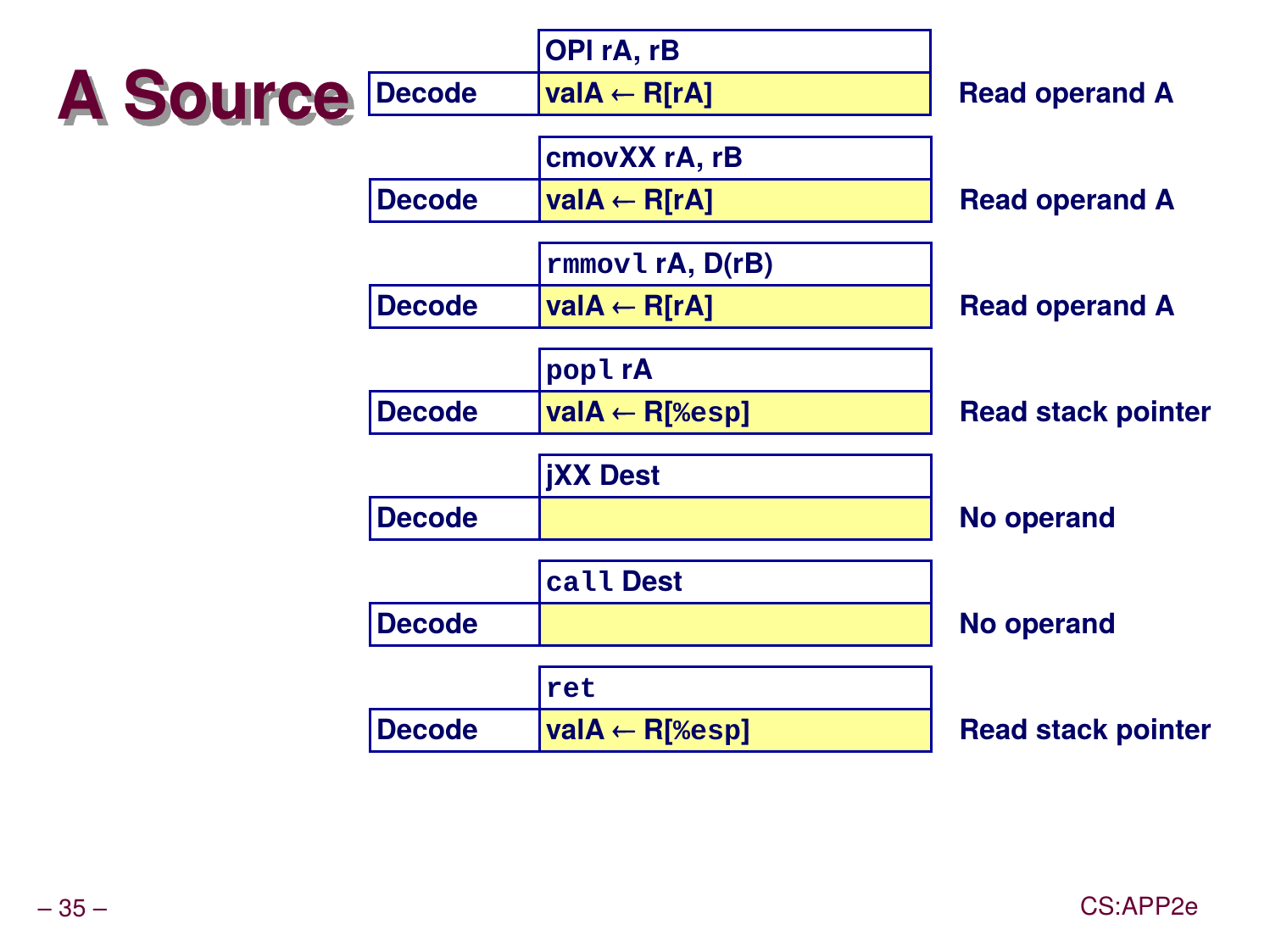

OPl rA, rB
Decode
valA ← R[rA]

Read operand A
cmovXX rA, rB
Decode
valA ← R[rA]

Read operand A
rmmovl rA, D(rB)
Decode
valA ← R[rA]

Read operand A
popl rA
Decode
valA ← R[%esp]

Read stack pointer
jXX Dest
Decode

No operand
call Dest
Decode

No operand
ret
Decode
valA ← R[%esp]

Read stack pointer
# A Source